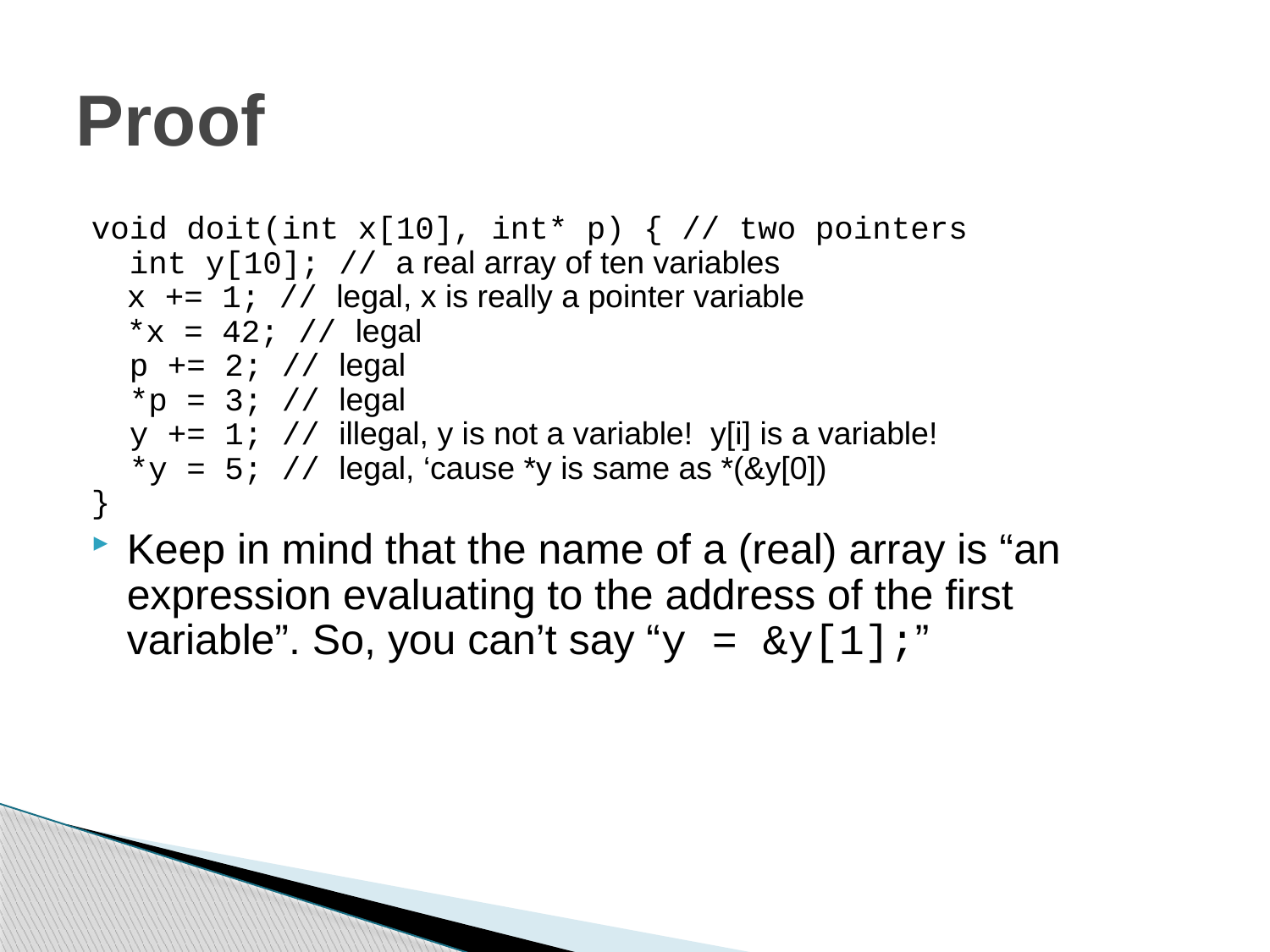

# Proof
void doit(int x[10], int* p) { // two pointers
  int y[10]; // a real array of ten variables
	x += 1; // legal, x is really a pointer variable
	*x = 42; // legal
  p += 2; // legal
  *p = 3; // legal
  y += 1; // illegal, y is not a variable!  y[i] is a variable!
  *y = 5; // legal, ‘cause *y is same as *(&y[0])
}
Keep in mind that the name of a (real) array is “an expression evaluating to the address of the first variable”. So, you can’t say “y = &y[1];”